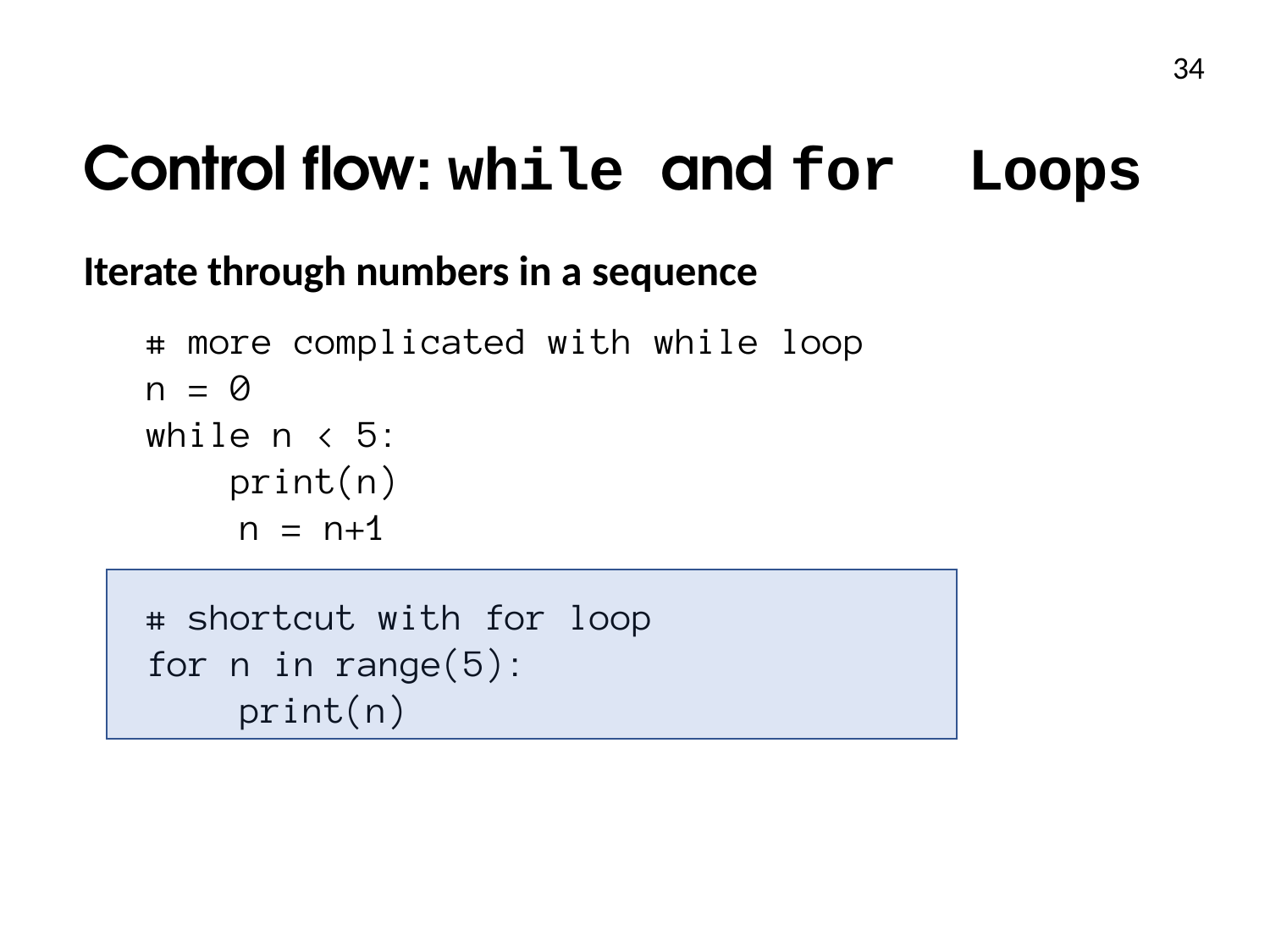

34
# Control flow: while and for  Loops
Iterate through numbers in a sequence
# more complicated with while loop
n = 0
while n < 5:
    print(n)
n = n+1

# shortcut with for loop
for n in range(5):
print(n)